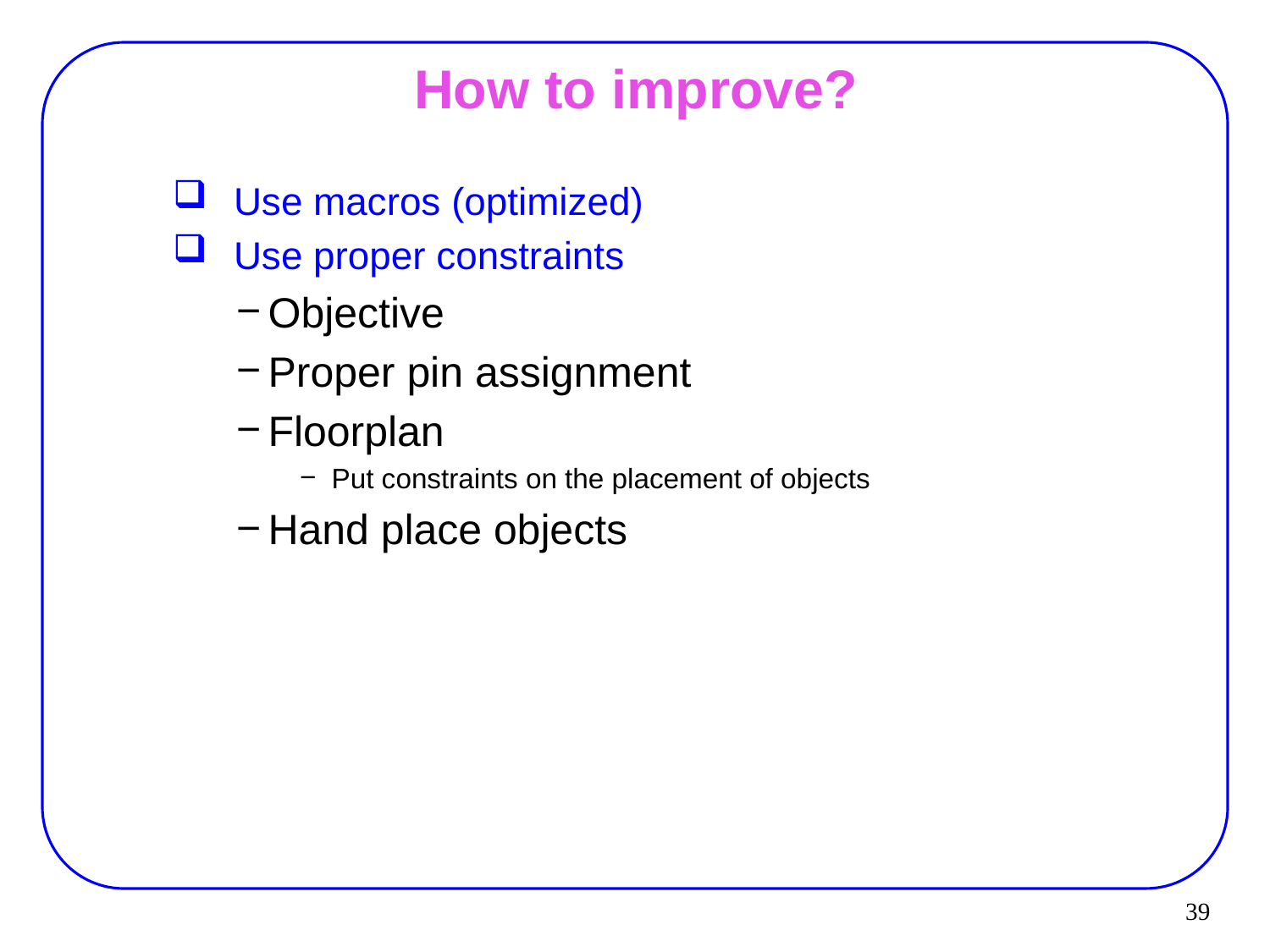

مرتضي صاحب الزماني
39
# How to improve?
Use macros (optimized)
Use proper constraints
Objective
Proper pin assignment
Floorplan
Put constraints on the placement of objects
Hand place objects